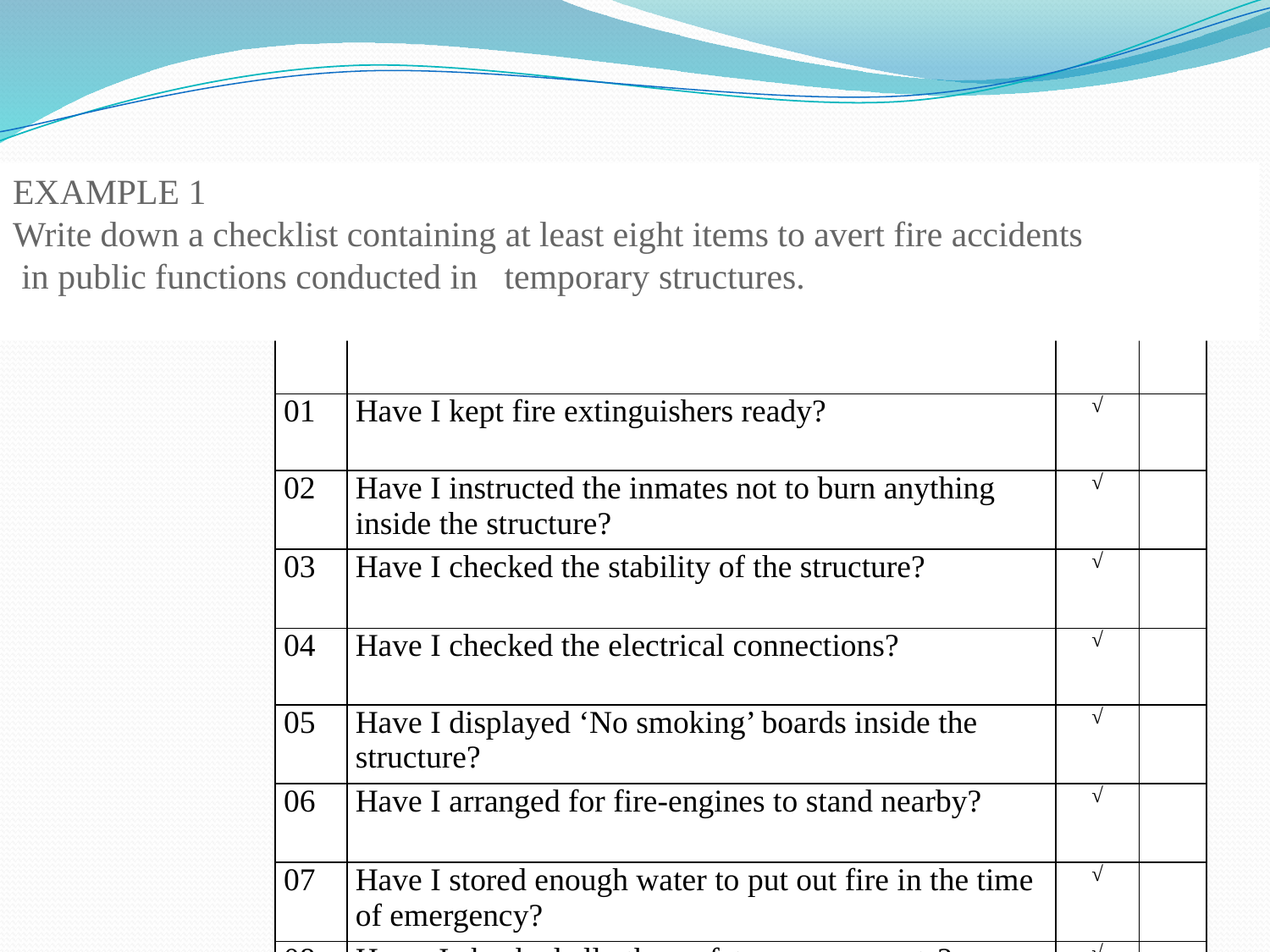

# Checklist for the safety of temporary structure.
EXAMPLE 1
Write down a checklist containing at least eight items to avert fire accidents
 in public functions conducted in   temporary structures.

|  |  | YES | NO |
| --- | --- | --- | --- |
| 01 | Have I kept fire extinguishers ready? | √ |  |
| 02 | Have I instructed the inmates not to burn anything inside the structure? | √ |  |
| 03 | Have I checked the stability of the structure? | √ |  |
| 04 | Have I checked the electrical connections? | √ |  |
| 05 | Have I displayed ‘No smoking’ boards inside the structure? | √ |  |
| 06 | Have I arranged for fire-engines to stand nearby? | √ |  |
| 07 | Have I stored enough water to put out fire in the time of emergency? | √ |  |
| 08 | Hav e I checked all other safety arrangements? | √ |  |